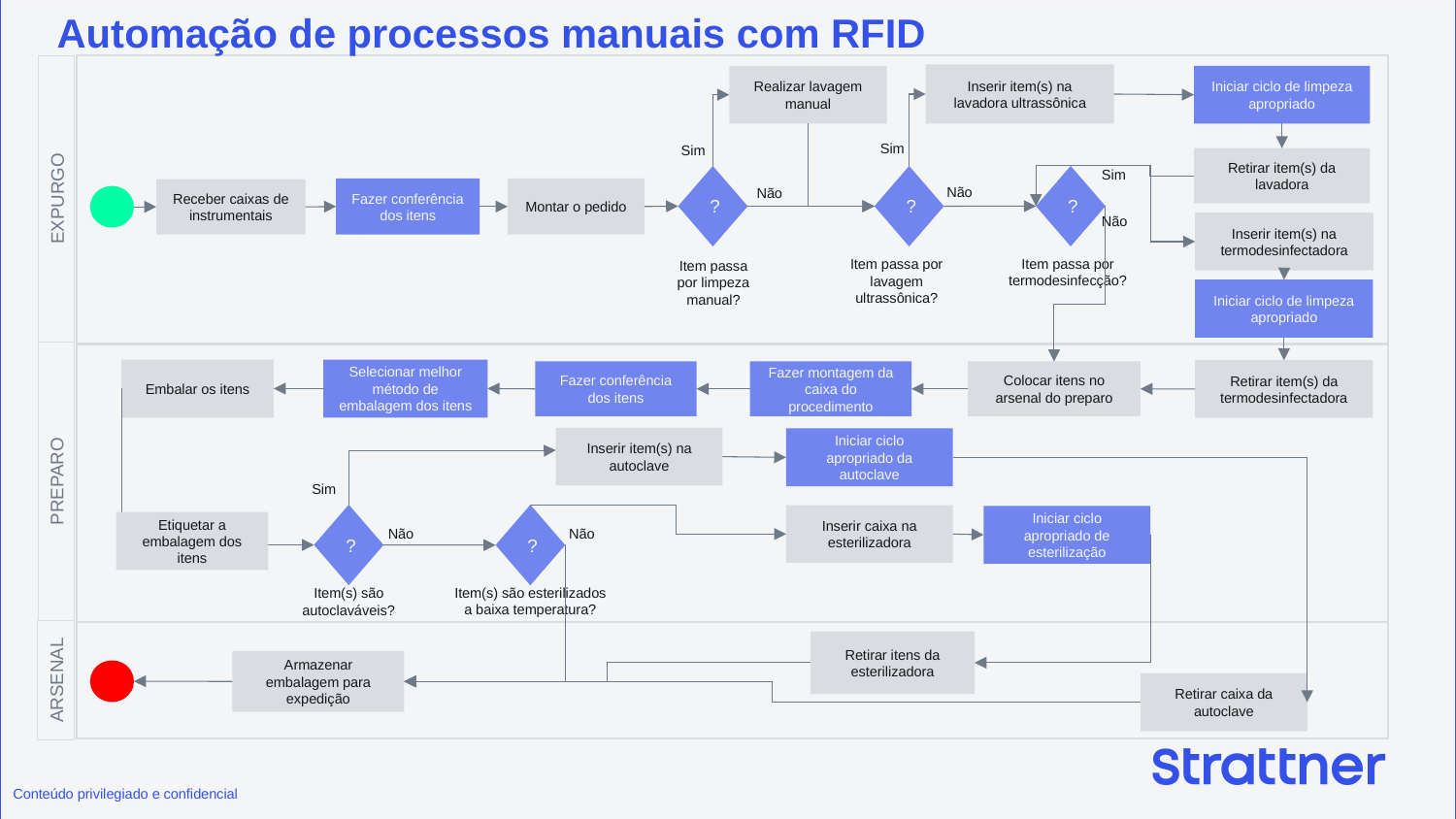

Automação de processos manuais com RFID

Inserir item(s) na lavadora ultrassônica
Iniciar ciclo de limpeza apropriado
Realizar lavagem manual
Sim
Sim
Retirar item(s) da lavadora
Sim
?
?
?
Não
Não
Fazer conferência dos itens
Montar o pedido
Receber caixas de instrumentais
EXPURGO

Não
Inserir item(s) na termodesinfectadora
Item passa por termodesinfecção?
Item passa por lavagem ultrassônica?
Item passa por limpeza manual?
Iniciar ciclo de limpeza apropriado

Embalar os itens
Selecionar melhor método de embalagem dos itens
Retirar item(s) da termodesinfectadora
Fazer conferência dos itens
Fazer montagem da caixa do procedimento
Colocar itens no arsenal do preparo
Inserir item(s) na autoclave
Iniciar ciclo apropriado da autoclave
PREPARO
Sim
?
?
Inserir caixa na esterilizadora
Iniciar ciclo apropriado de esterilização
Etiquetar a embalagem dos itens
Não
Não
Item(s) são esterilizados
a baixa temperatura?
Item(s) são autoclaváveis?

Retirar itens da esterilizadora
Armazenar embalagem para expedição

ARSENAL
Retirar caixa da autoclave